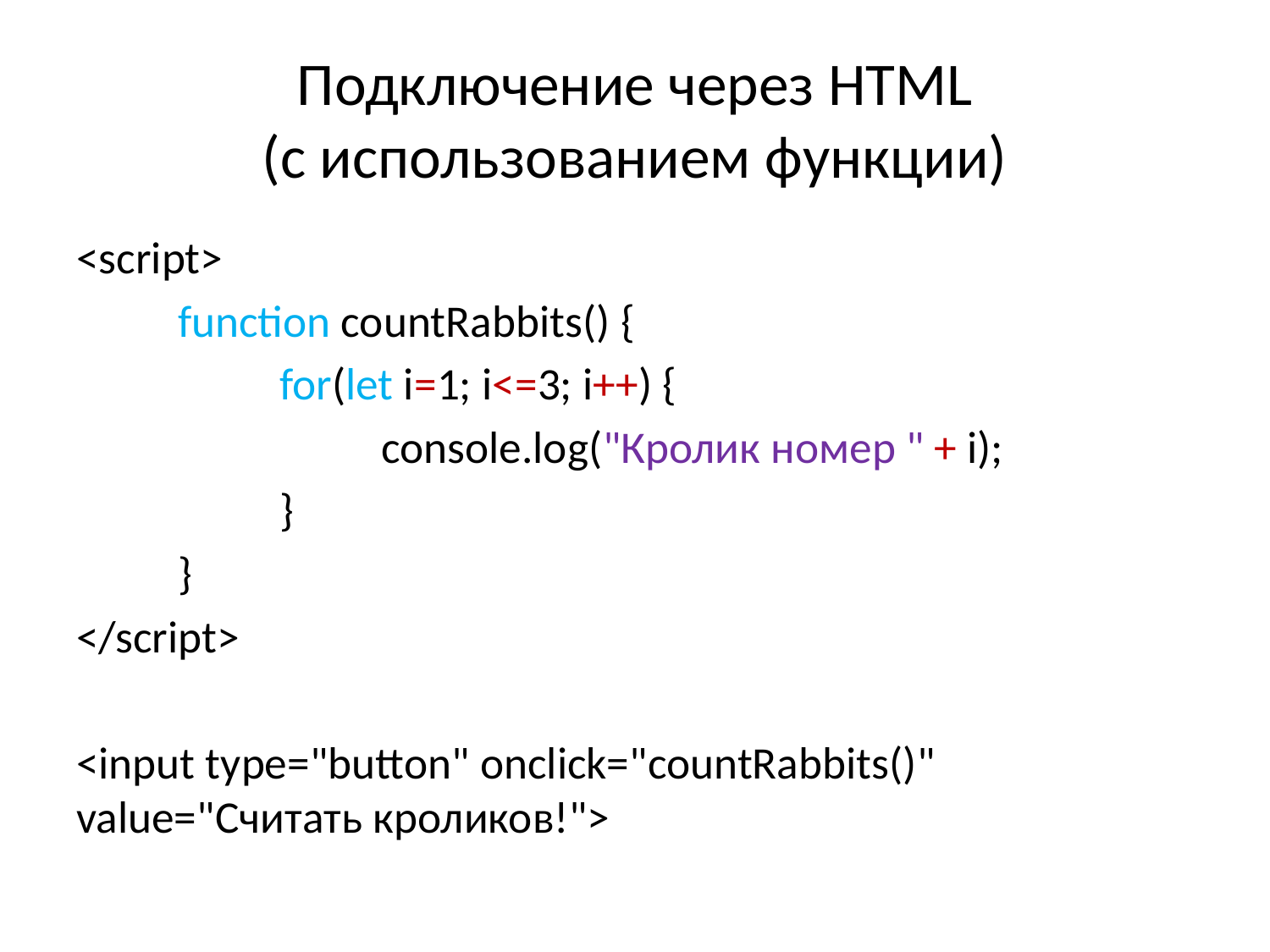

# Подключение через HTML (с использованием функции)
<script>
	function countRabbits() {
		for(let i=1; i<=3; i++) {
			console.log("Кролик номер " + i);
		}
	}
</script>

<input type="button" onclick="countRabbits()" value="Считать кроликов!">